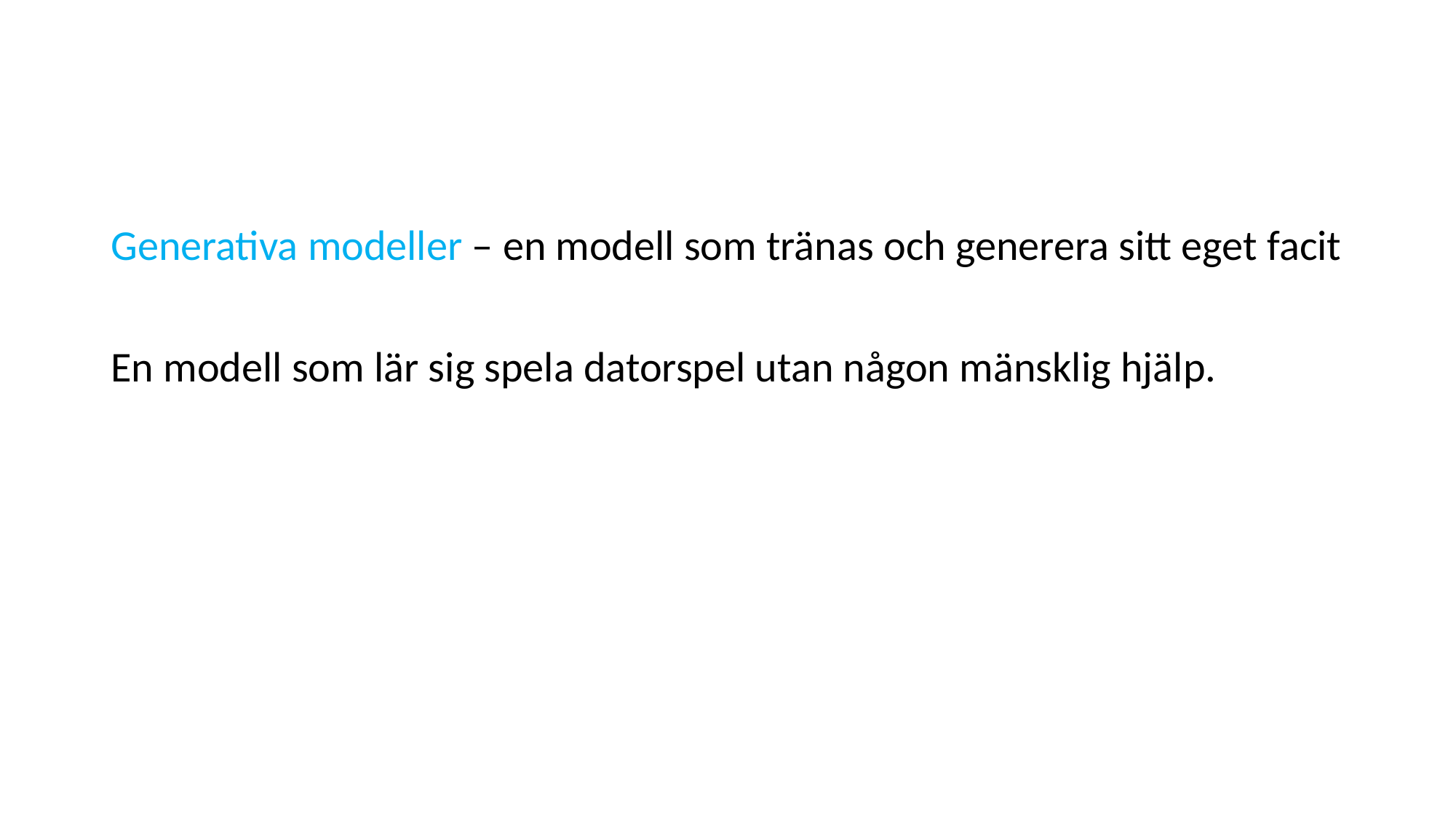

Generativa modeller – en modell som tränas och generera sitt eget facit

En modell som lär sig spela datorspel utan någon mänsklig hjälp.